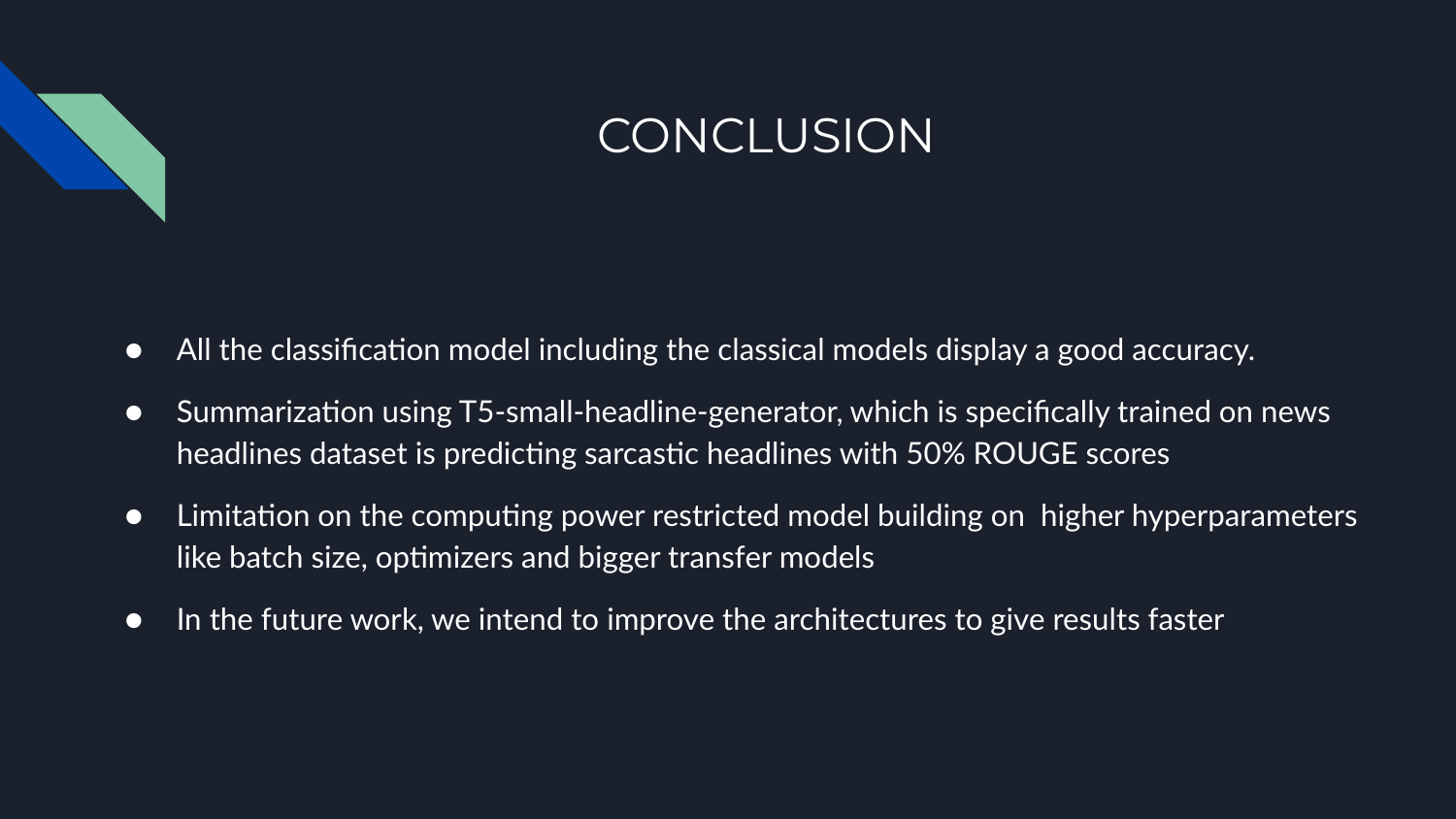

# CONCLUSION
All the classification model including the classical models display a good accuracy.
Summarization using T5-small-headline-generator, which is specifically trained on news headlines dataset is predicting sarcastic headlines with 50% ROUGE scores
Limitation on the computing power restricted model building on  higher hyperparameters like batch size, optimizers and bigger transfer models
In the future work, we intend to improve the architectures to give results faster